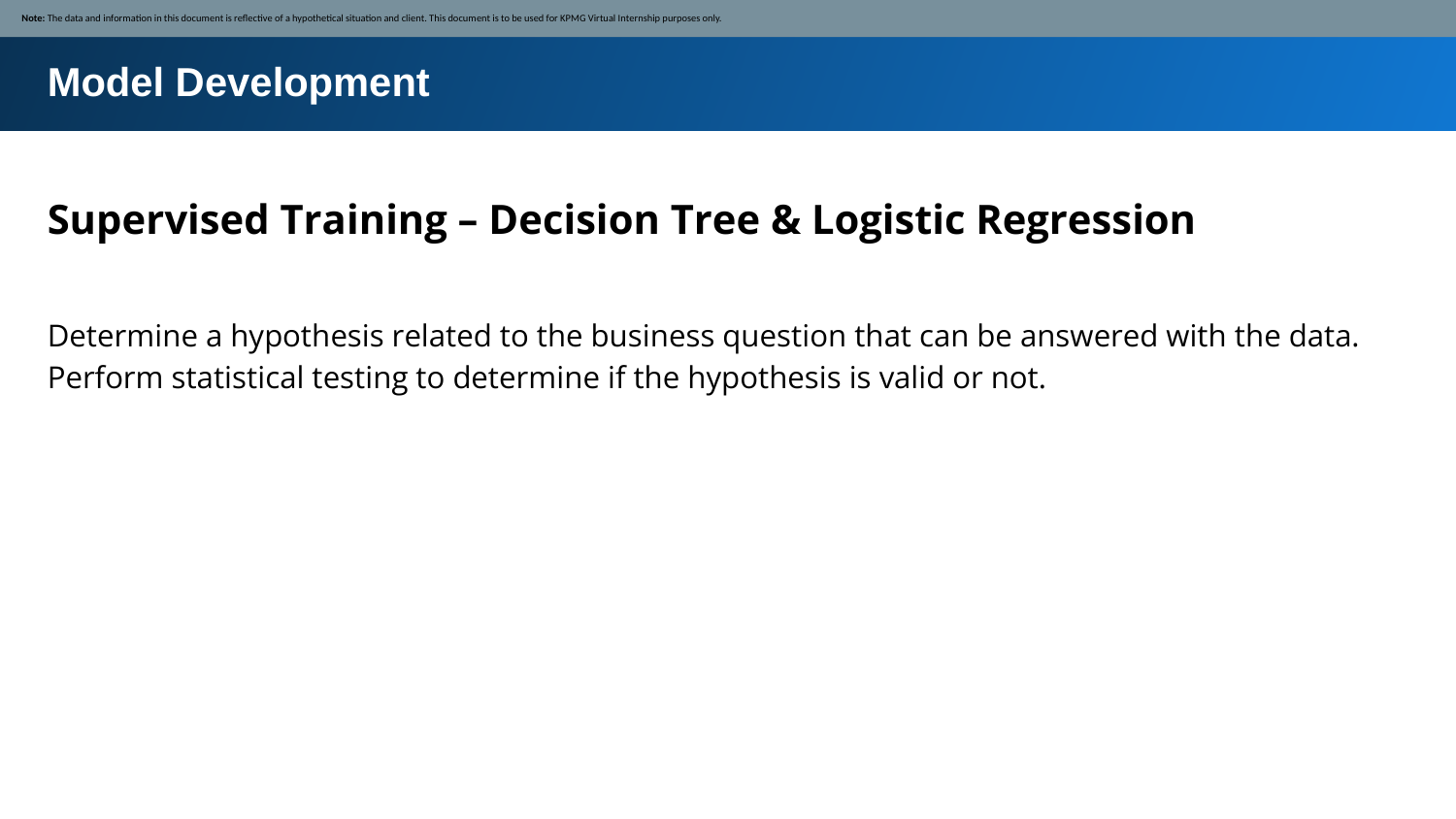

Note: The data and information in this document is reflective of a hypothetical situation and client. This document is to be used for KPMG Virtual Internship purposes only.
Model Development
Supervised Training – Decision Tree & Logistic Regression
Determine a hypothesis related to the business question that can be answered with the data. Perform statistical testing to determine if the hypothesis is valid or not.